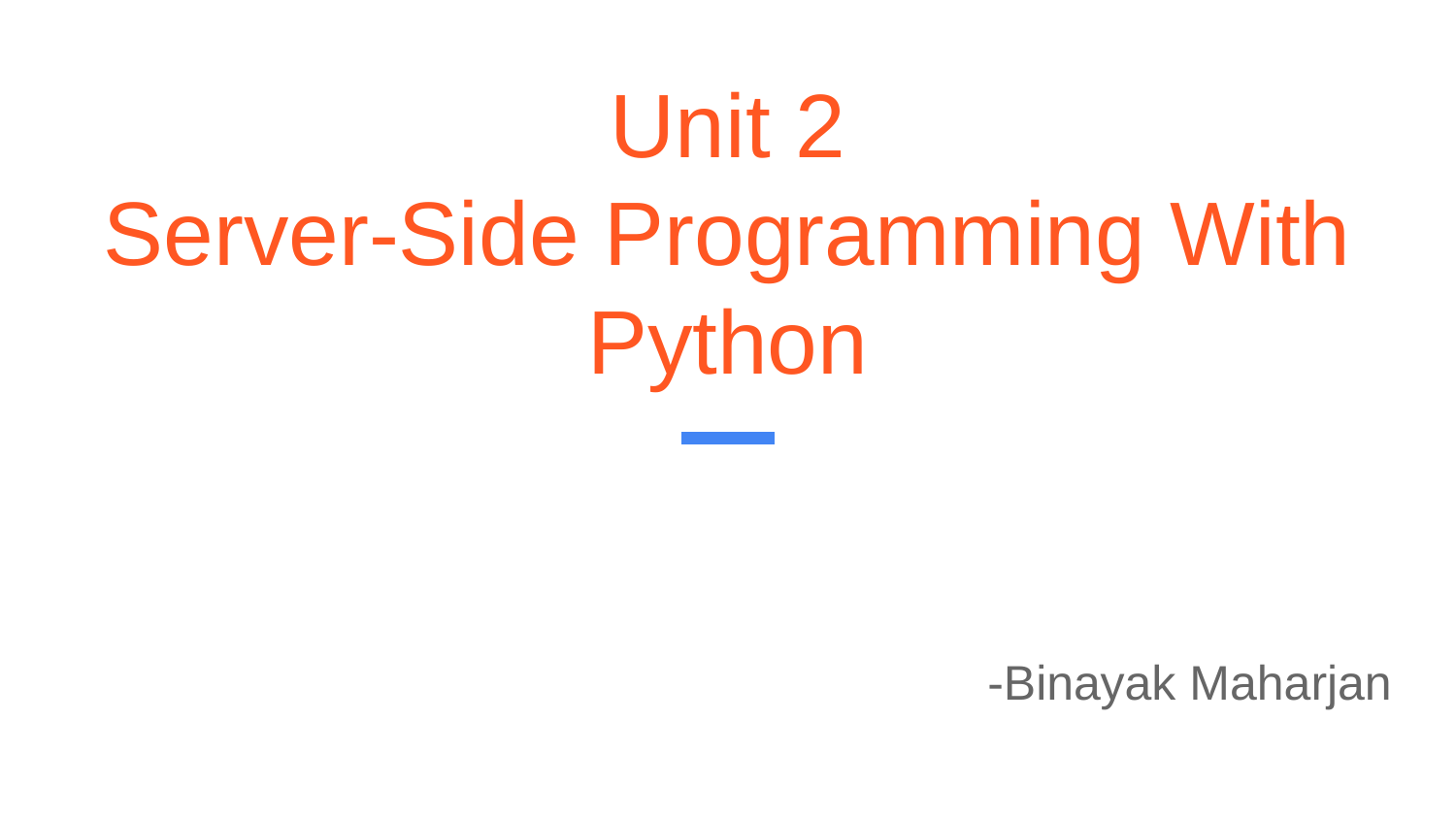

# Unit 2
Server-Side Programming With Python
-Binayak Maharjan